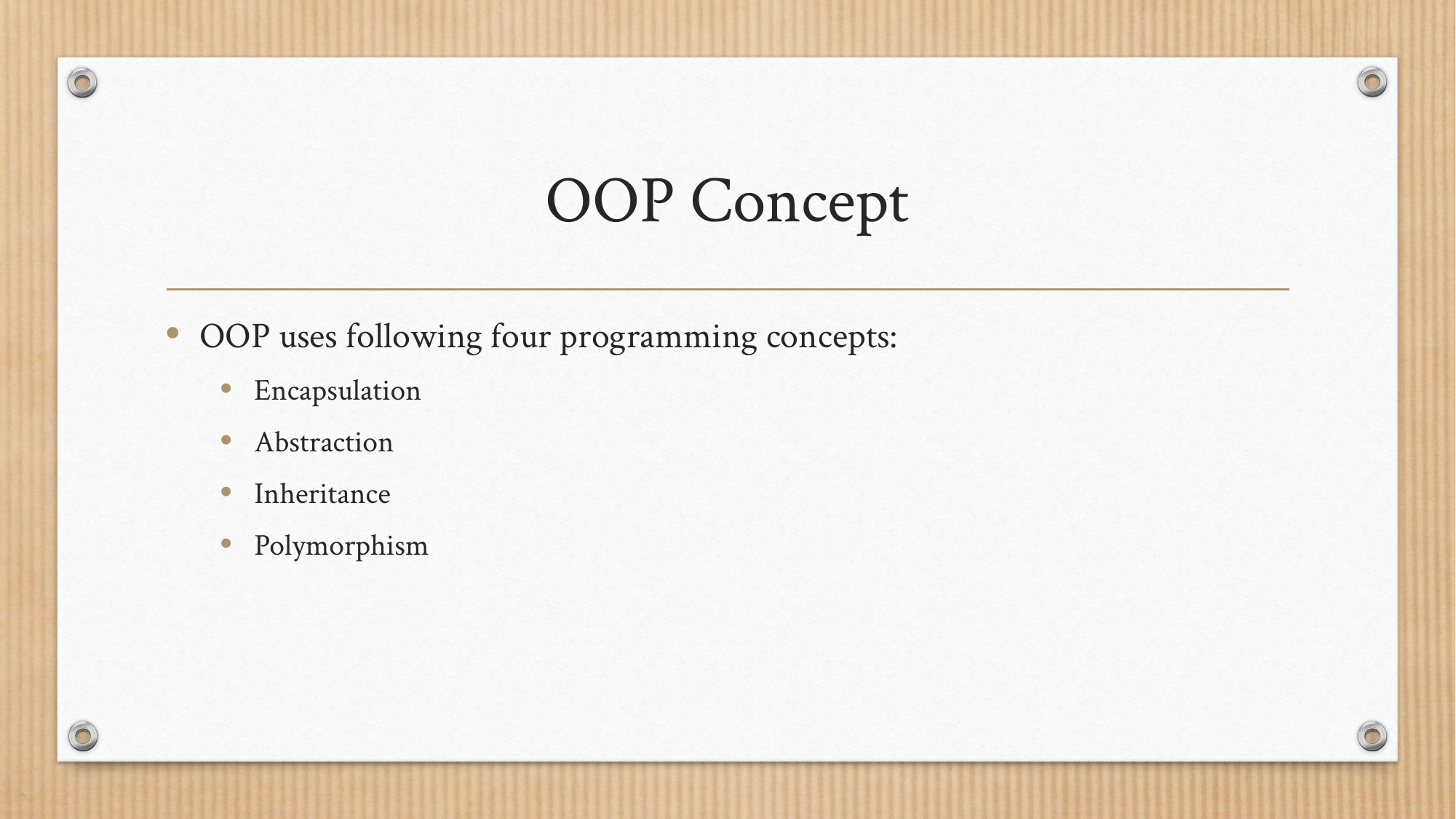

# OOP Concept
OOP uses following four programming concepts:
Encapsulation
Abstraction
Inheritance
Polymorphism